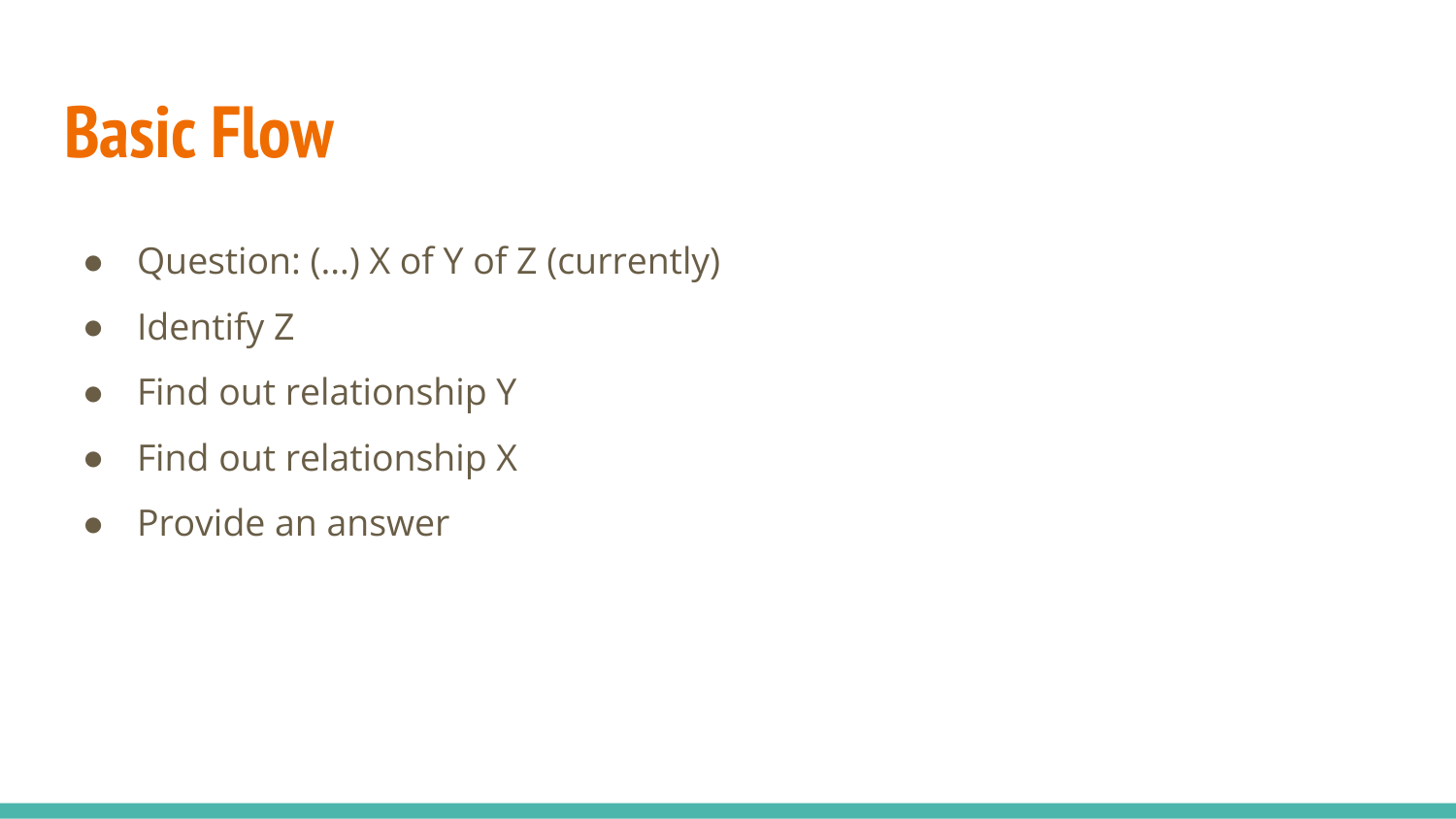

# Basic Flow
Question: (...) X of Y of Z (currently)
Identify Z
Find out relationship Y
Find out relationship X
Provide an answer